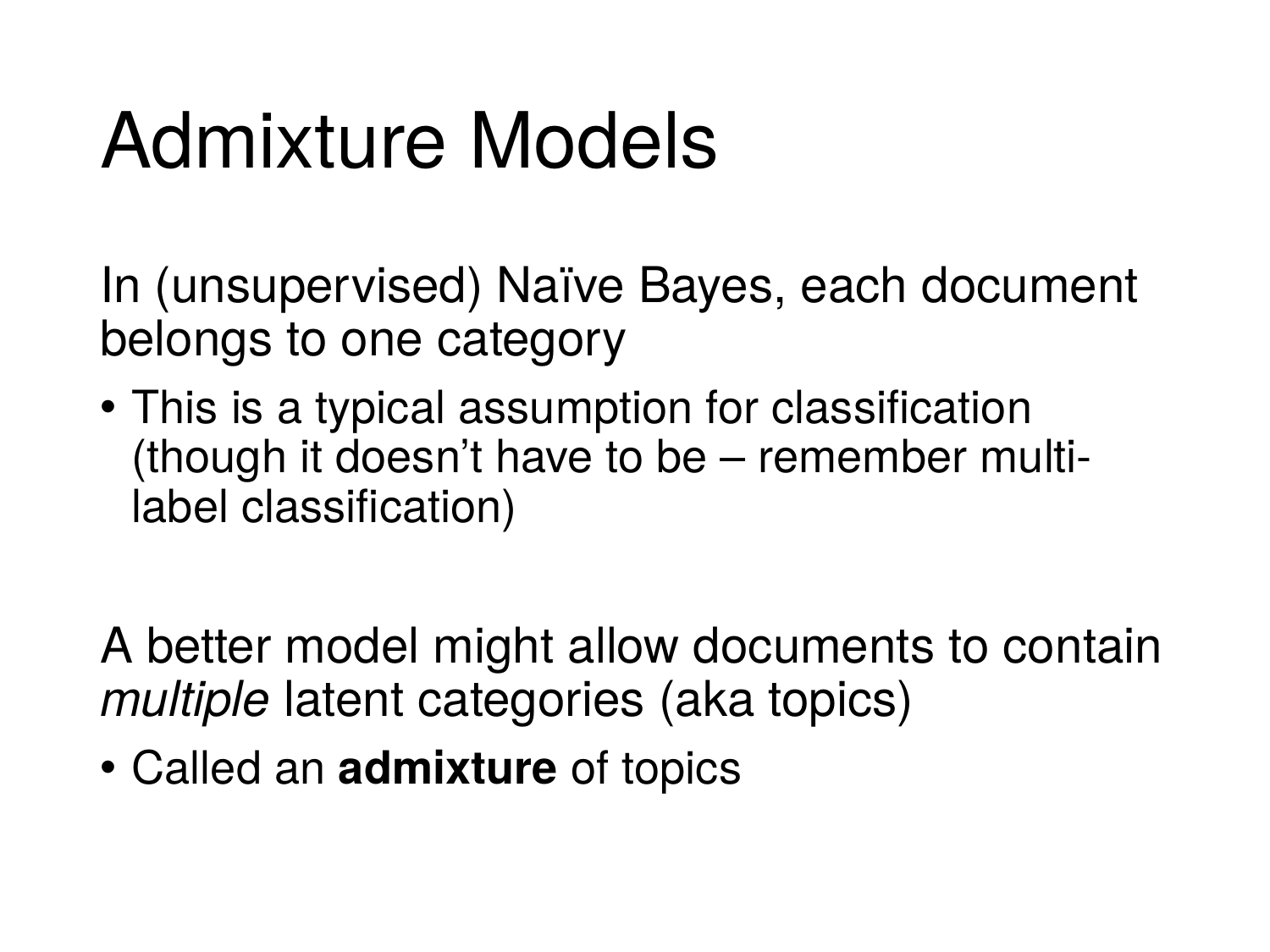

# Admixture Models
In (unsupervised) Naïve Bayes, each document belongs to one category
This is a typical assumption for classification (though it doesn’t have to be – remember multi-label classification)

A better model might allow documents to contain multiple latent categories (aka topics)
Called an admixture of topics